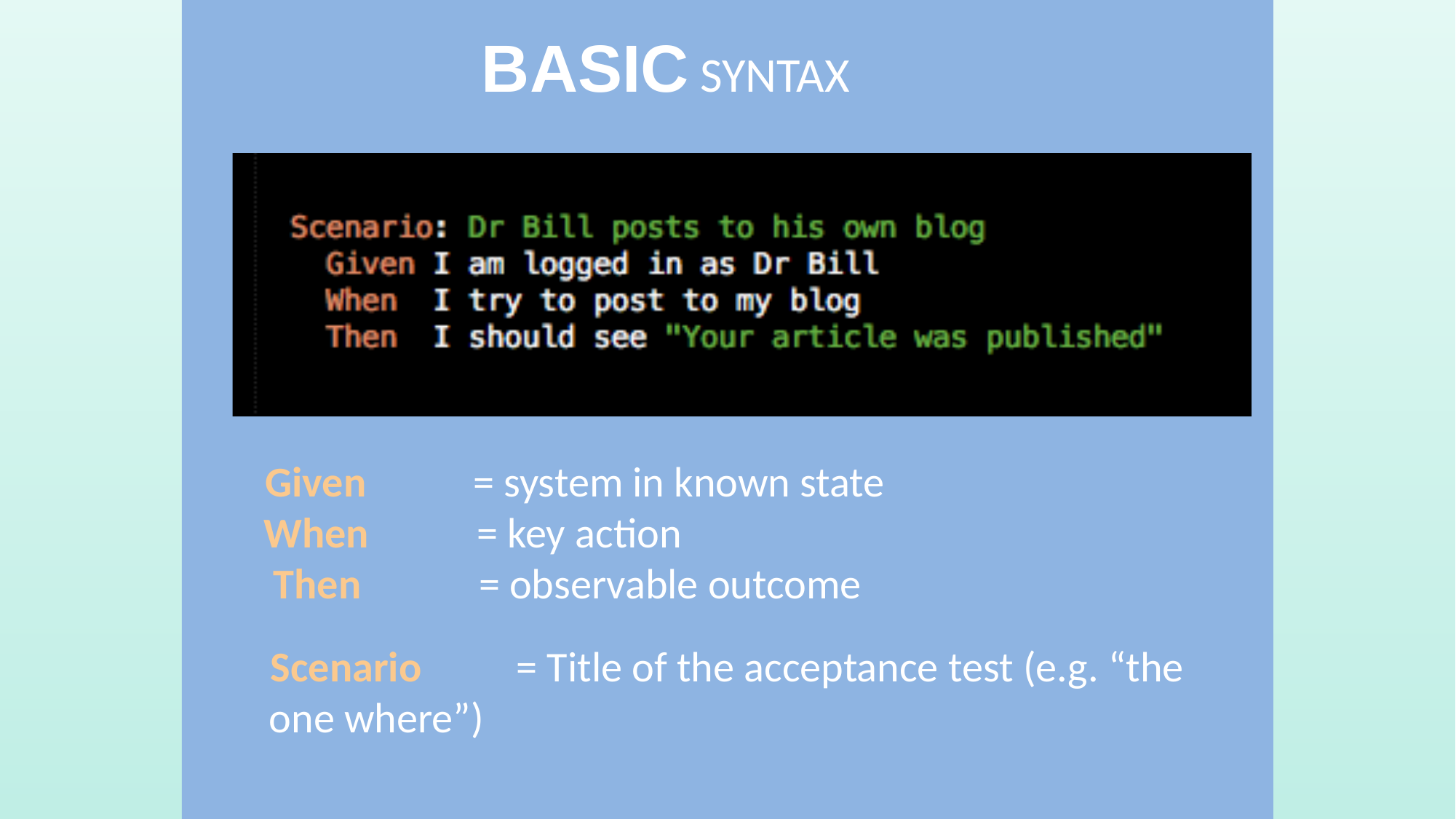

# BASIC SYNTAX

Given  When  Then
= system in known state
= key action
= observable outcome
Scenario	   = Title of the acceptance test (e.g. “the one where”)